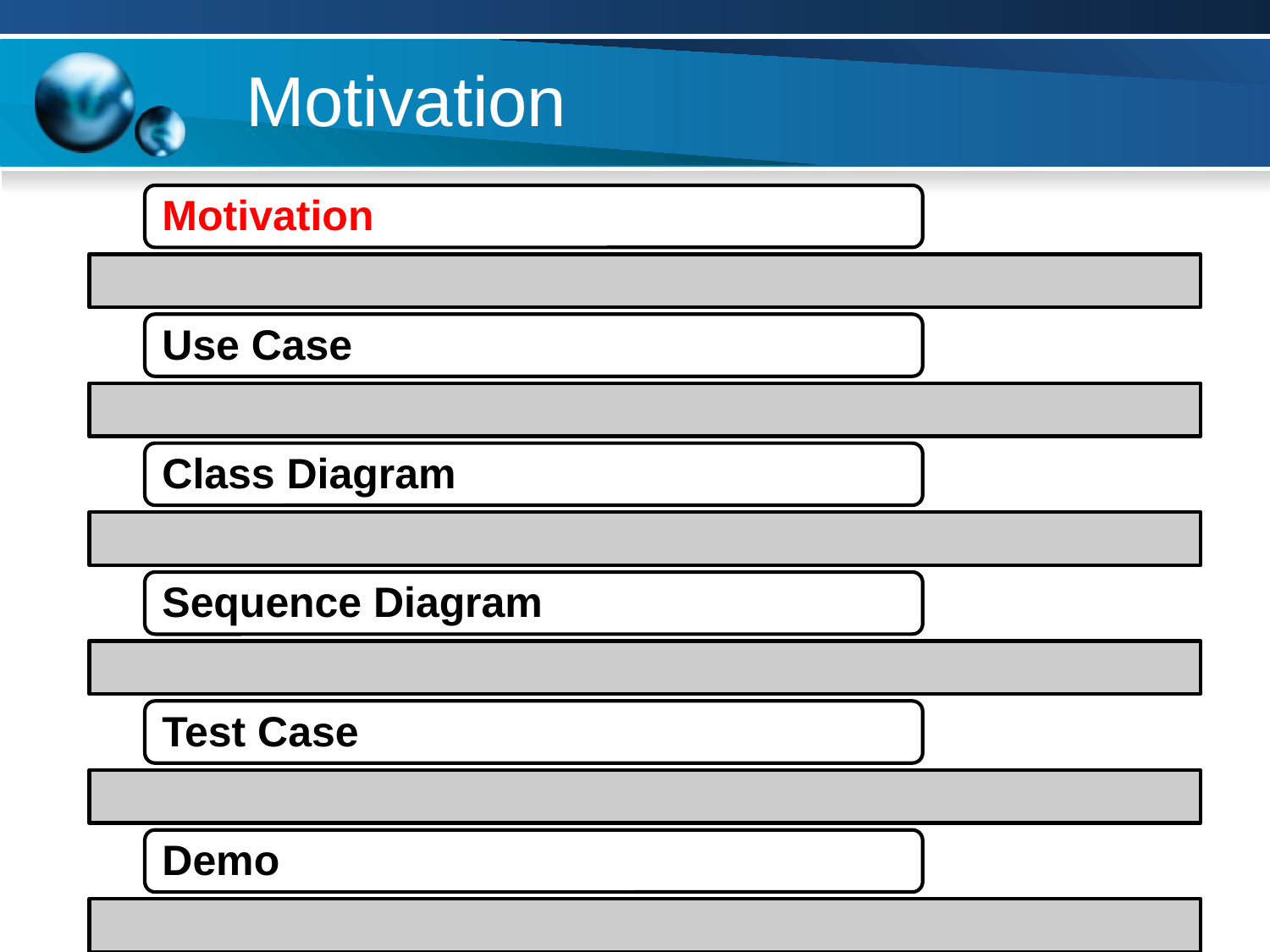

# Motivation
Motivation
Use Case
Class Diagram
Sequence Diagram
Test Case
Demo

2